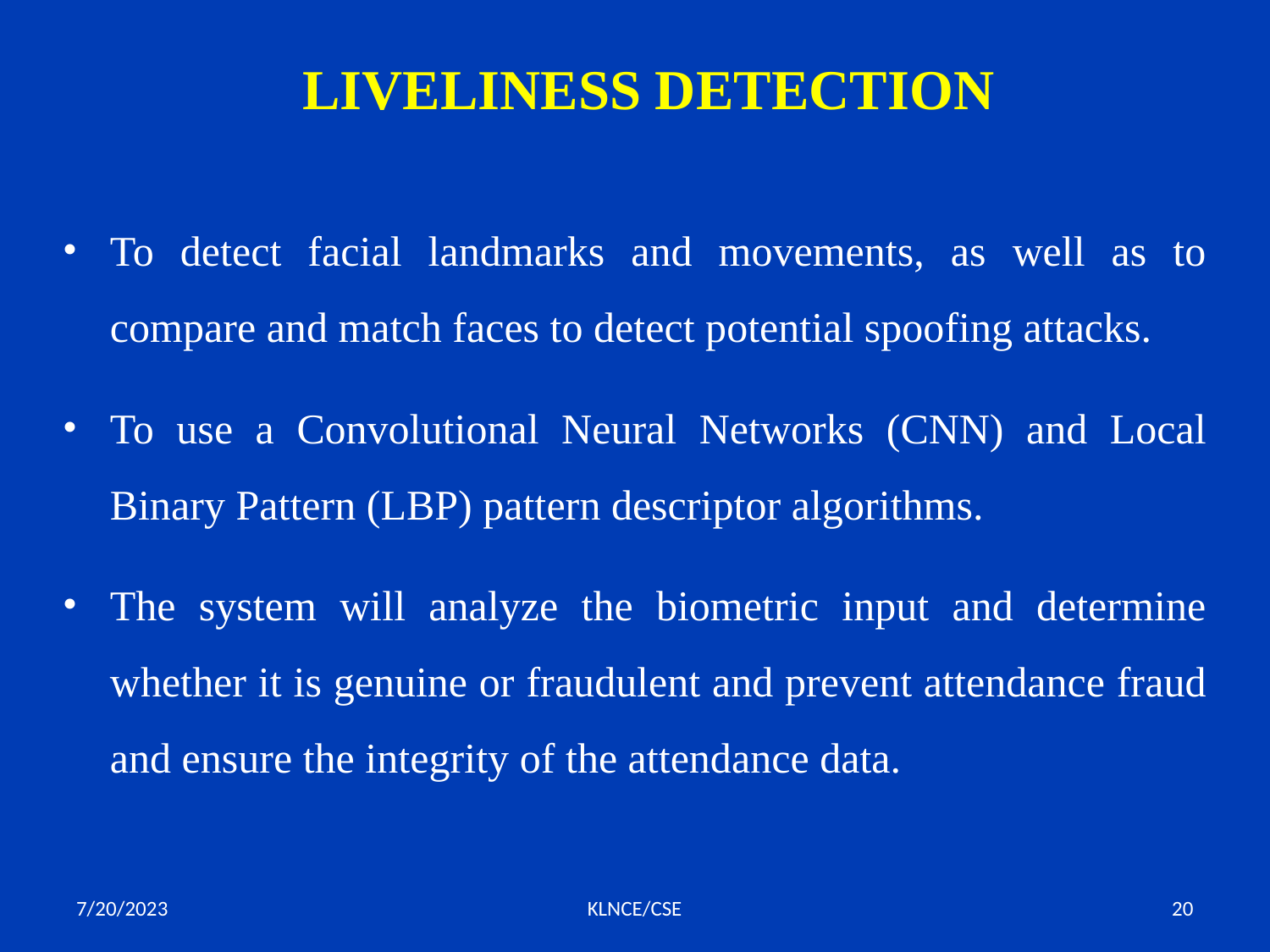

# LIVELINESS DETECTION

To detect facial landmarks and movements, as well as to compare and match faces to detect potential spoofing attacks.
To use a Convolutional Neural Networks (CNN) and Local Binary Pattern (LBP) pattern descriptor algorithms.
The system will analyze the biometric input and determine whether it is genuine or fraudulent and prevent attendance fraud and ensure the integrity of the attendance data.
7/20/2023
KLNCE/CSE
20